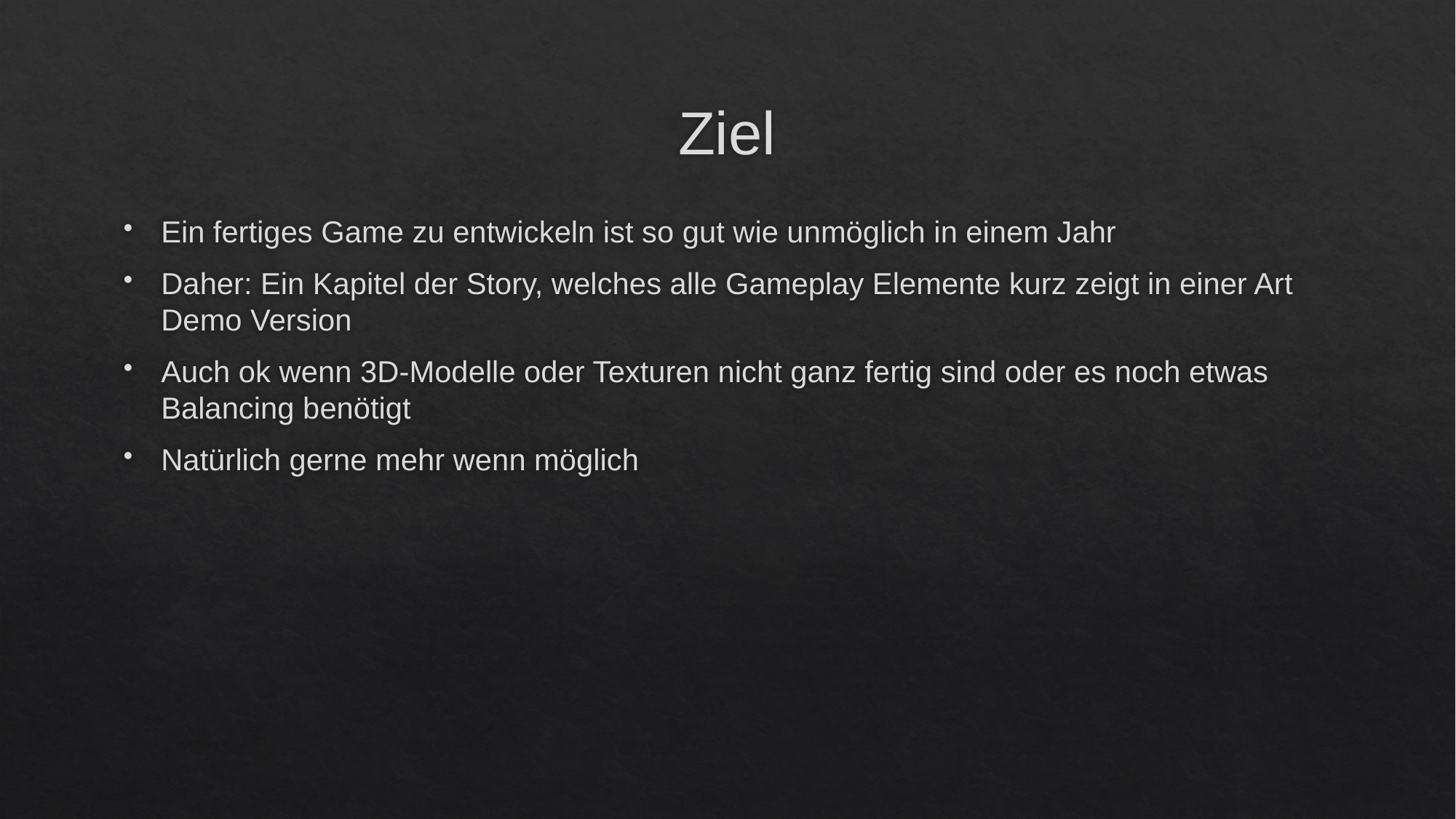

# Ziel
Ein fertiges Game zu entwickeln ist so gut wie unmöglich in einem Jahr
Daher: Ein Kapitel der Story, welches alle Gameplay Elemente kurz zeigt in einer Art Demo Version
Auch ok wenn 3D-Modelle oder Texturen nicht ganz fertig sind oder es noch etwas Balancing benötigt
Natürlich gerne mehr wenn möglich